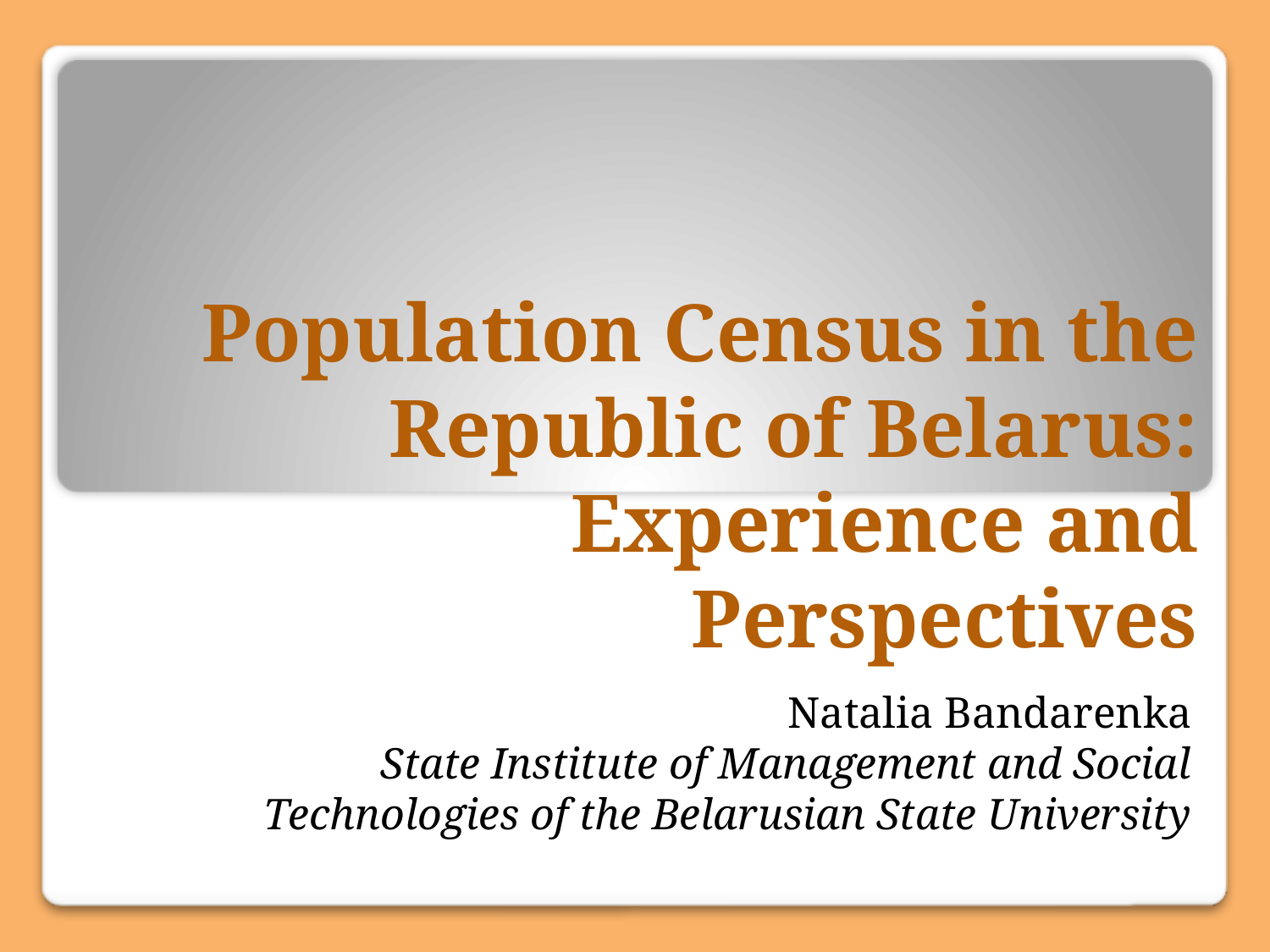

# Population Census in the Republic of Belarus: Experience and Perspectives
Natalia Bandarenka
State Institute of Management and Social Technologies of the Belarusian State University